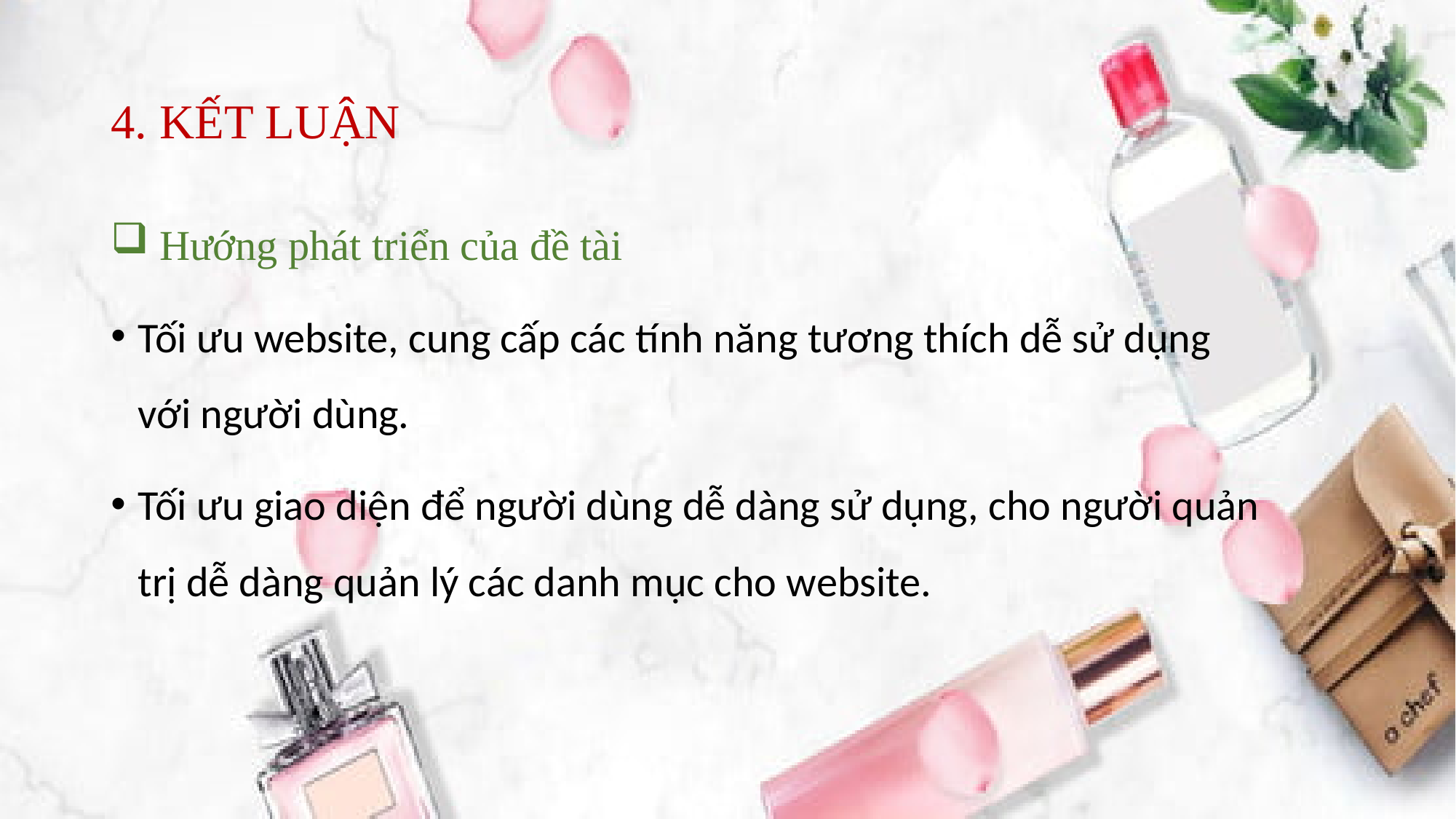

# 4. KẾT LUẬN
 Hướng phát triển của đề tài
Tối ưu website, cung cấp các tính năng tương thích dễ sử dụng với người dùng.
Tối ưu giao diện để người dùng dễ dàng sử dụng, cho người quản trị dễ dàng quản lý các danh mục cho website.